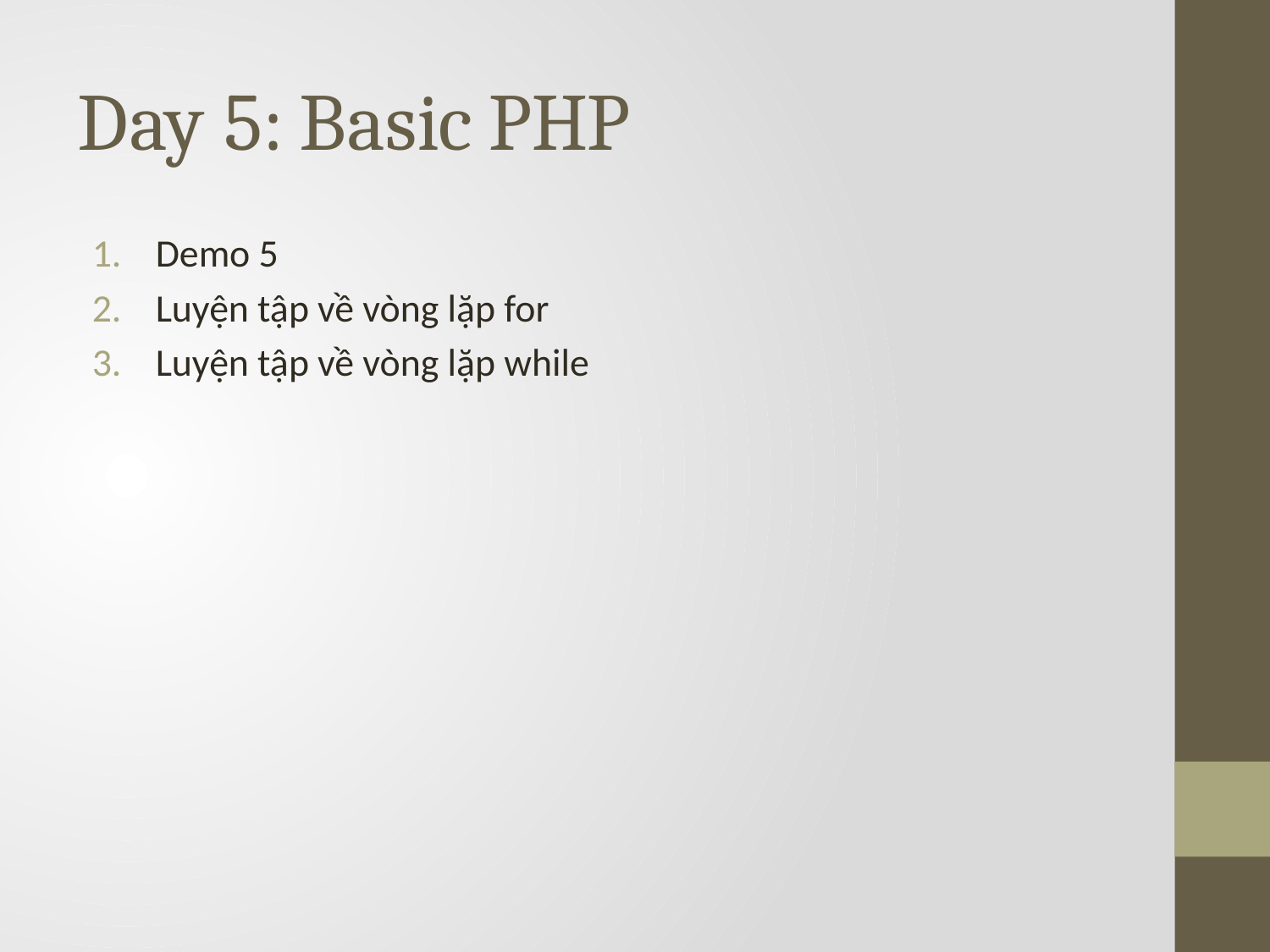

# Day 5: Basic PHP
Demo 5
Luyện tập về vòng lặp for
Luyện tập về vòng lặp while